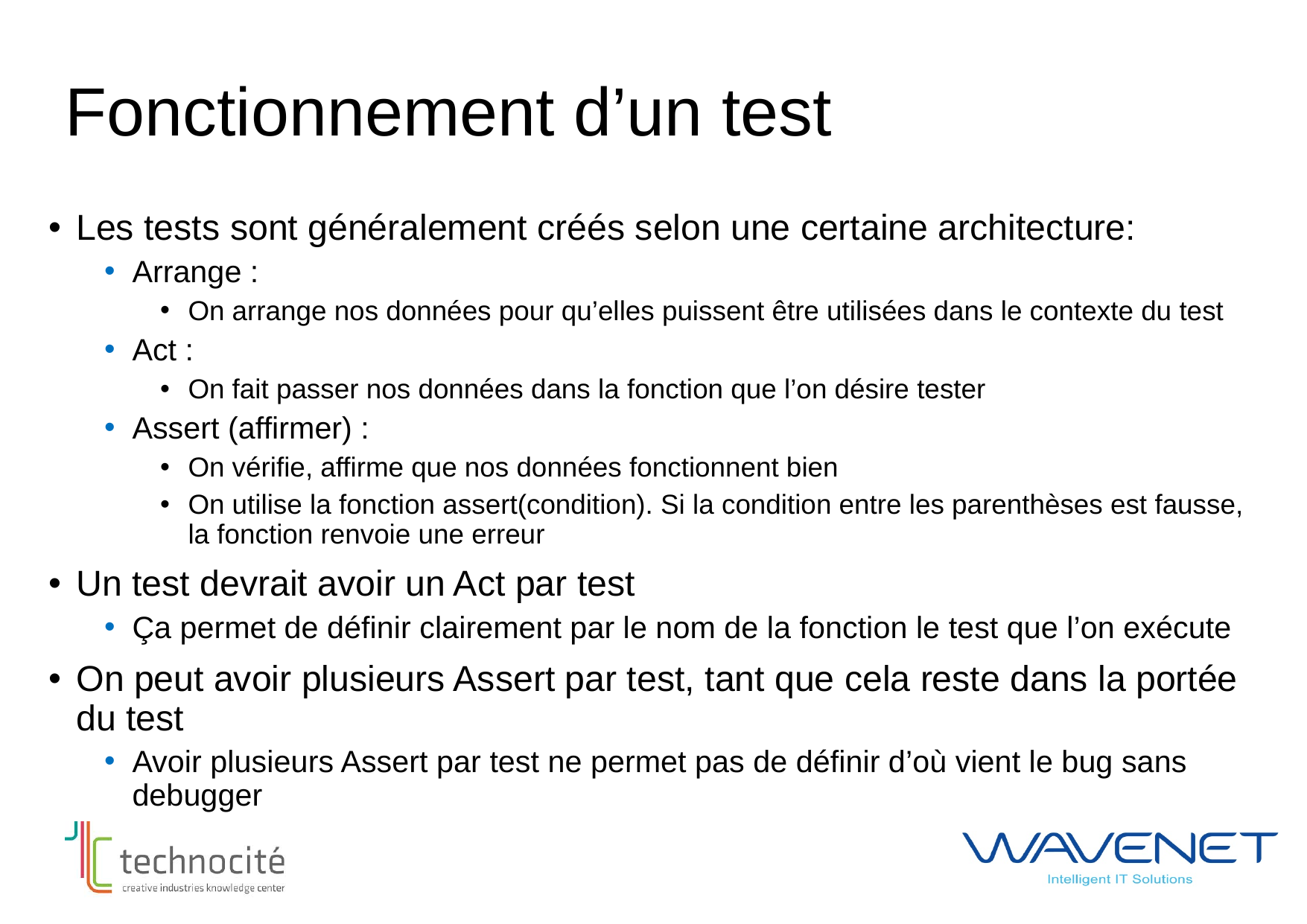

# Fonctionnement d’un test
Les tests sont généralement créés selon une certaine architecture:
Arrange :
On arrange nos données pour qu’elles puissent être utilisées dans le contexte du test
Act :
On fait passer nos données dans la fonction que l’on désire tester
Assert (affirmer) :
On vérifie, affirme que nos données fonctionnent bien
On utilise la fonction assert(condition). Si la condition entre les parenthèses est fausse, la fonction renvoie une erreur
Un test devrait avoir un Act par test
Ça permet de définir clairement par le nom de la fonction le test que l’on exécute
On peut avoir plusieurs Assert par test, tant que cela reste dans la portée du test
Avoir plusieurs Assert par test ne permet pas de définir d’où vient le bug sans debugger